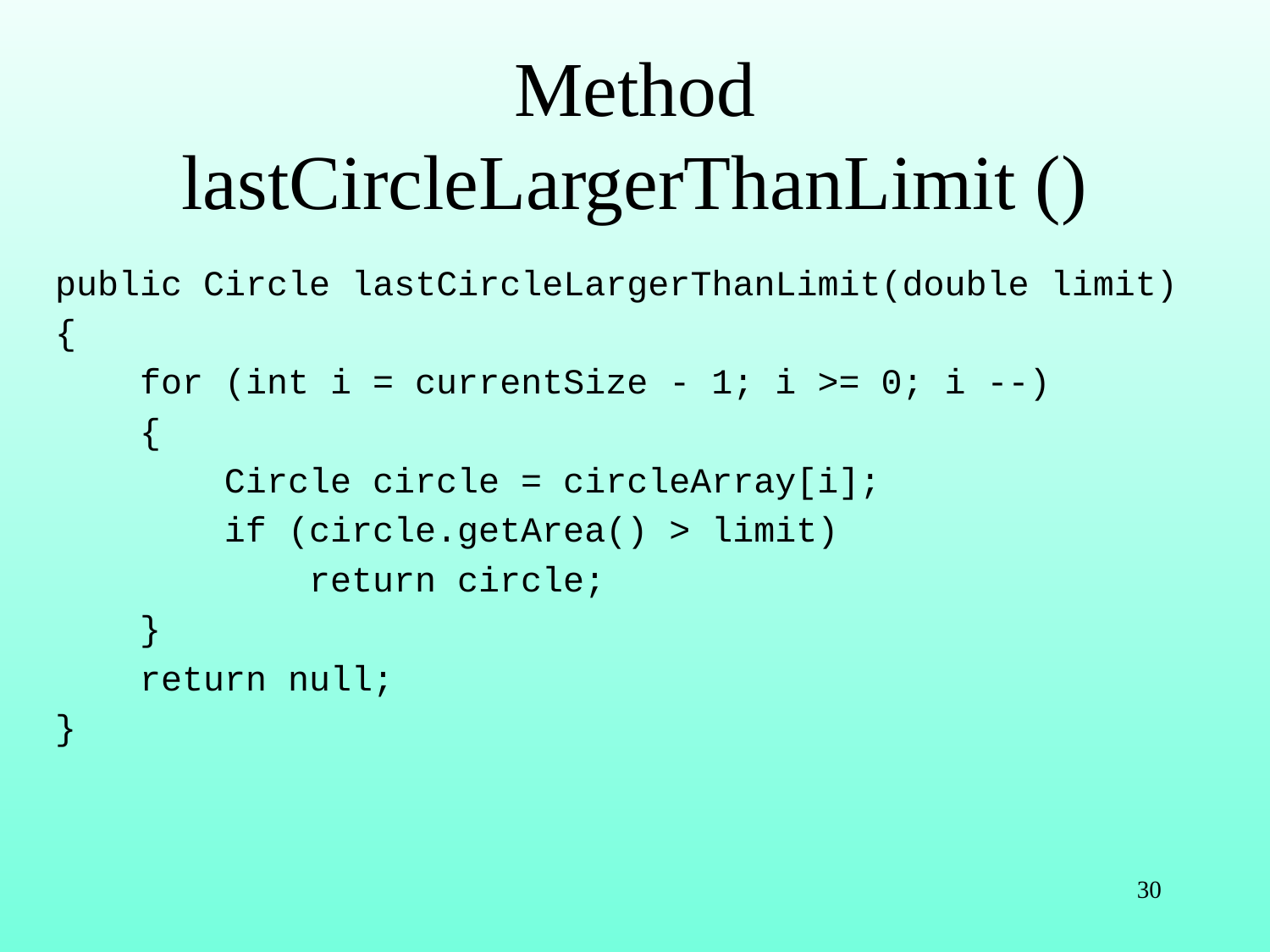

# Method lastCircleLargerThanLimit ()
public Circle lastCircleLargerThanLimit(double limit)
{
    for (int i = currentSize - 1; i >= 0; i --)
    {
        Circle circle = circleArray[i];
        if (circle.getArea() > limit)
            return circle;
    }
    return null;
}
30